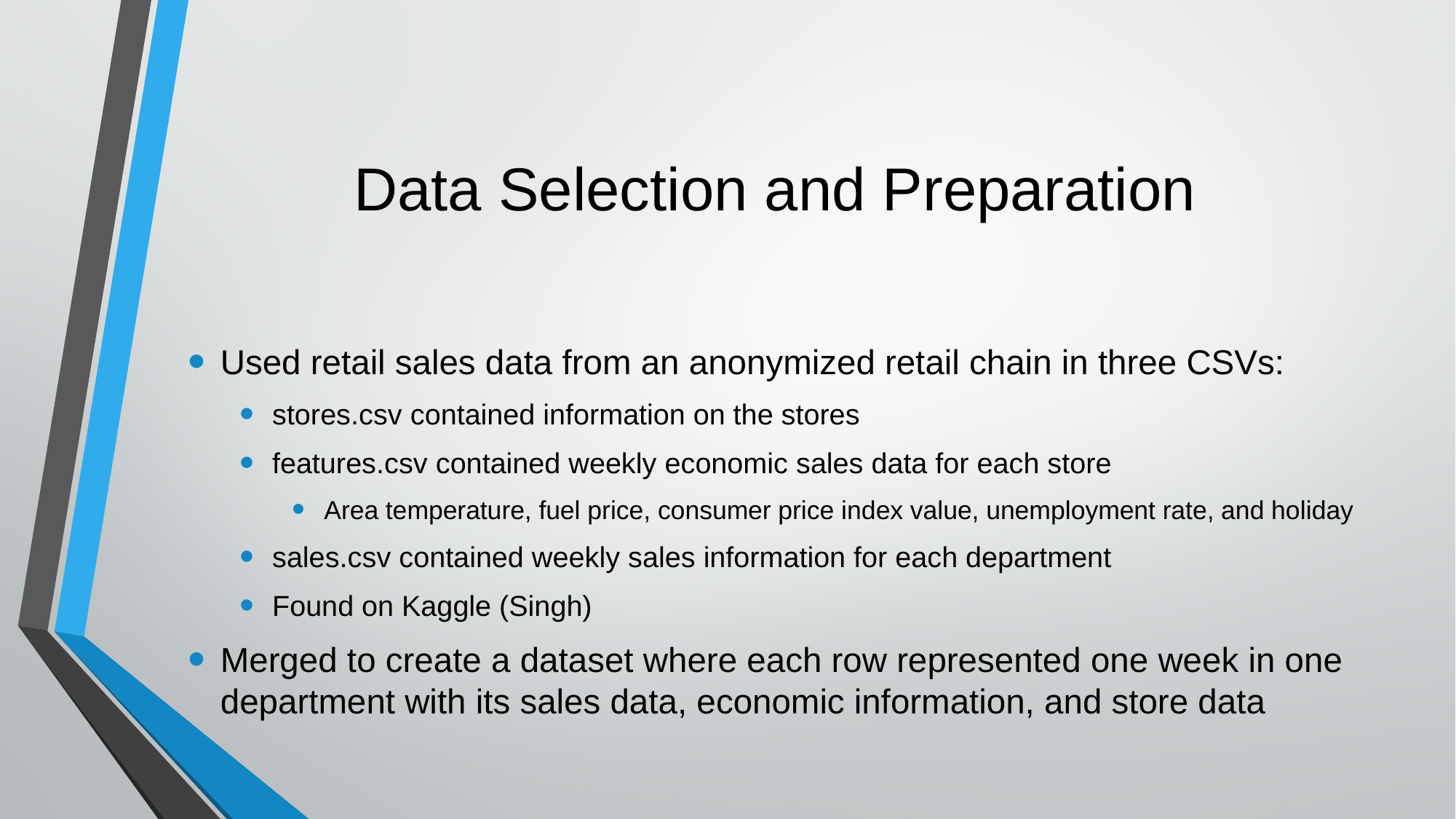

# Data Selection and Preparation
Used retail sales data from an anonymized retail chain in three CSVs:
stores.csv contained information on the stores
features.csv contained weekly economic sales data for each store
Area temperature, fuel price, consumer price index value, unemployment rate, and holiday
sales.csv contained weekly sales information for each department
Found on Kaggle (Singh)
Merged to create a dataset where each row represented one week in one department with its sales data, economic information, and store data